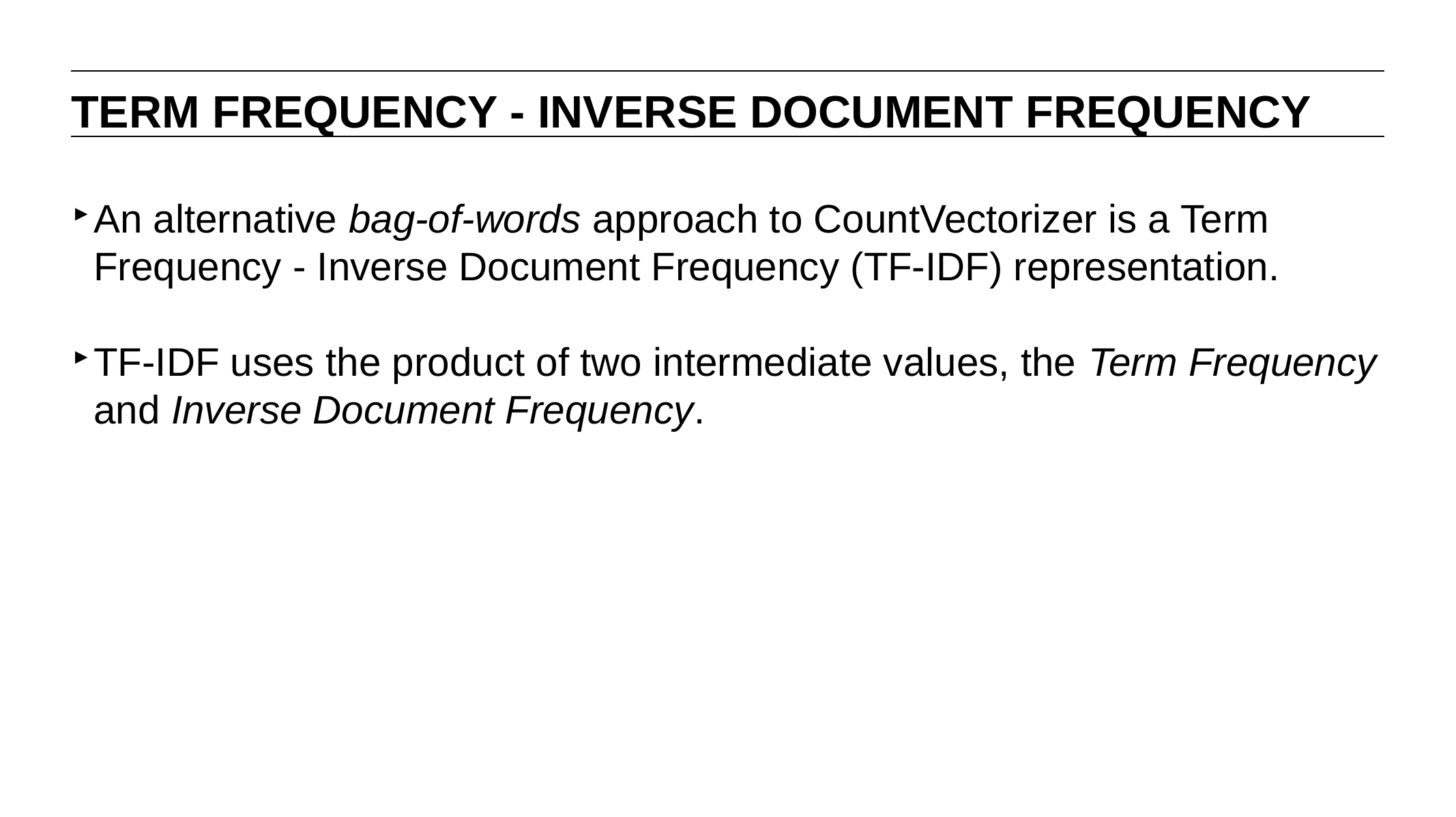

TERM FREQUENCY - INVERSE DOCUMENT FREQUENCY

An alternative bag-of-words approach to CountVectorizer is a Term Frequency - Inverse Document Frequency (TF-IDF) representation.

TF-IDF uses the product of two intermediate values, the Term Frequency and Inverse Document Frequency.